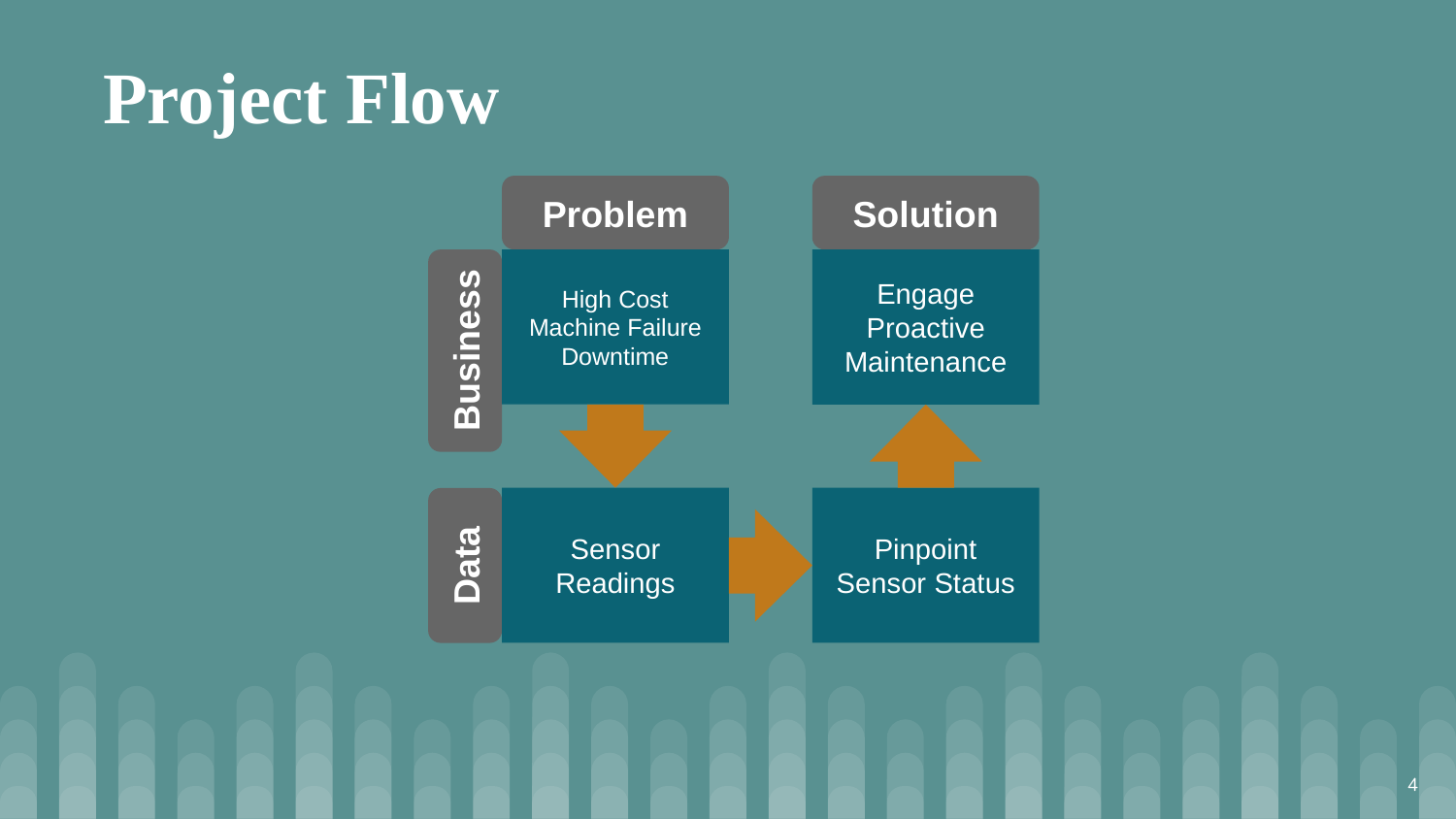

Project Flow
Problem
Solution
Engage
Proactive Maintenance
High Cost
Machine Failure
Downtime
Business

Pinpoint Sensor Status
Sensor Readings

Data
4